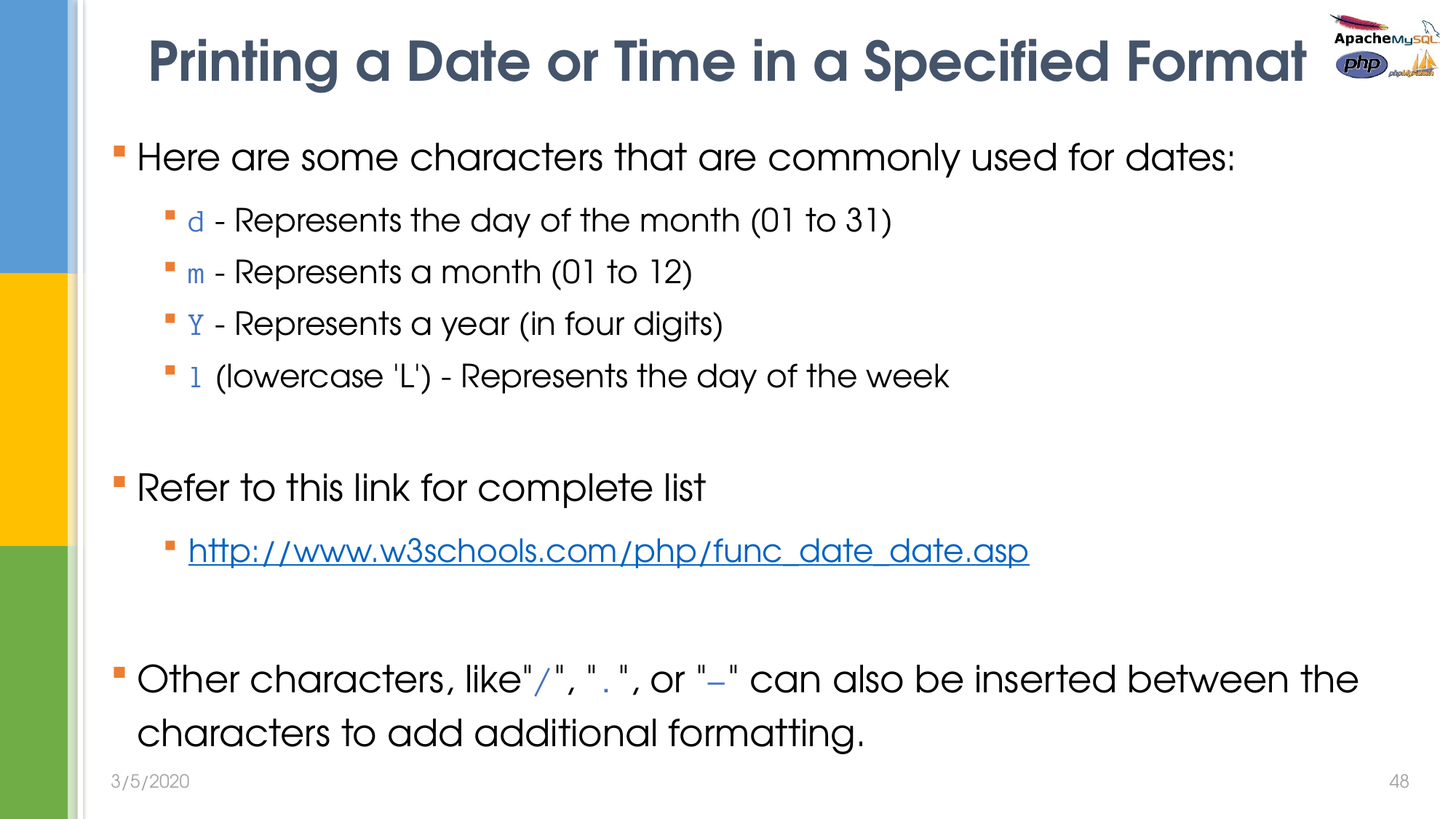

# Printing a Date or Time in a Specified Format
Here are some characters that are commonly used for dates:
d - Represents the day of the month (01 to 31)
m - Represents a month (01 to 12)
Y - Represents a year (in four digits)
l (lowercase 'L') - Represents the day of the week

Refer to this link for complete list
http://www.w3schools.com/php/func_date_date.asp

Other characters, like"/", ".", or "-" can also be inserted between the characters to add additional formatting.
48
3/5/2020